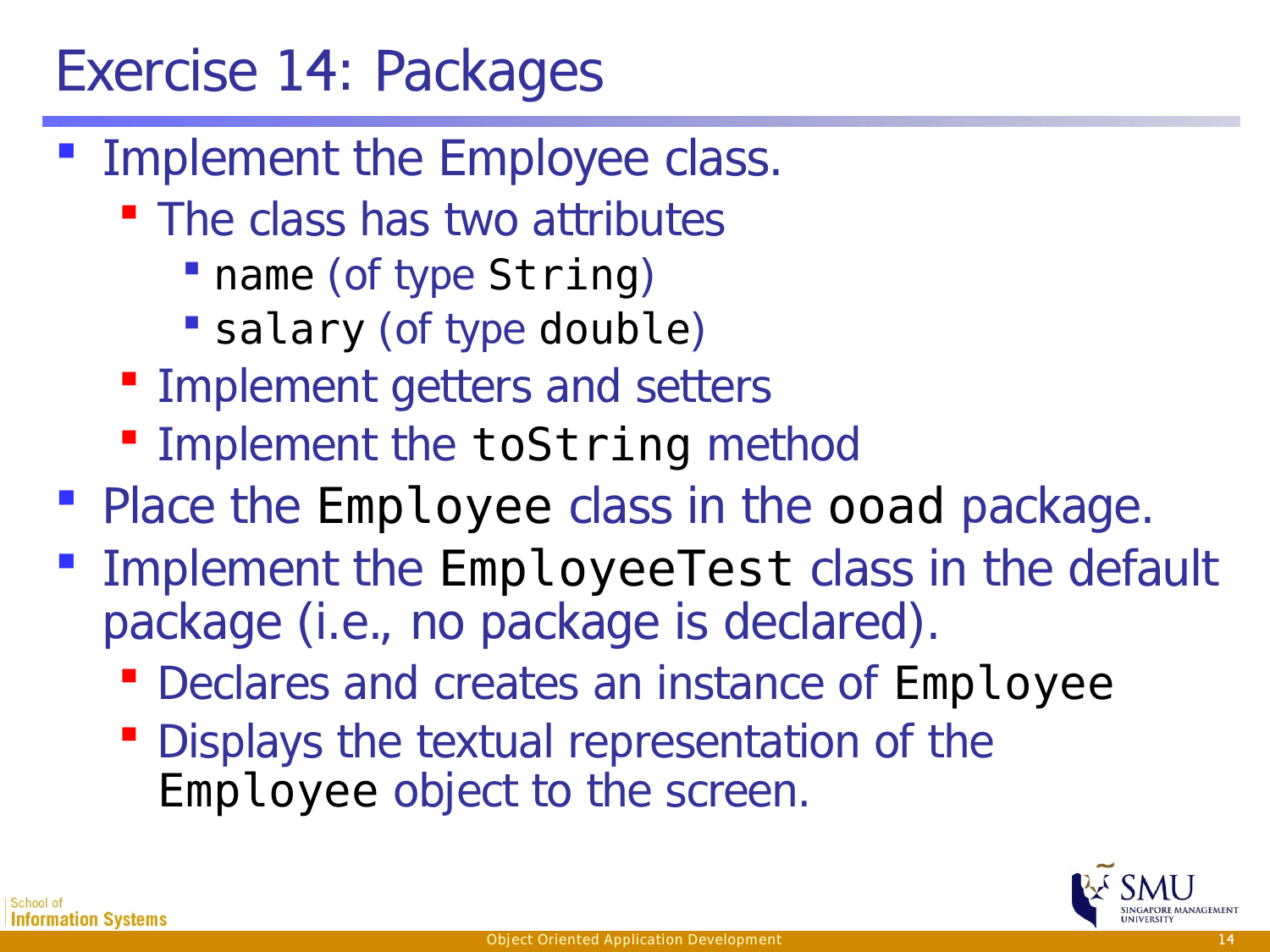

# Exercise 14: Packages
Implement the Employee class.
The class has two attributes
name (of type String)
salary (of type double)
Implement getters and setters
Implement the toString method
Place the Employee class in the ooad package.
Implement the EmployeeTest class in the default package (i.e., no package is declared).
Declares and creates an instance of Employee
Displays the textual representation of the Employee object to the screen.

                        14
Object Oriented Application Development